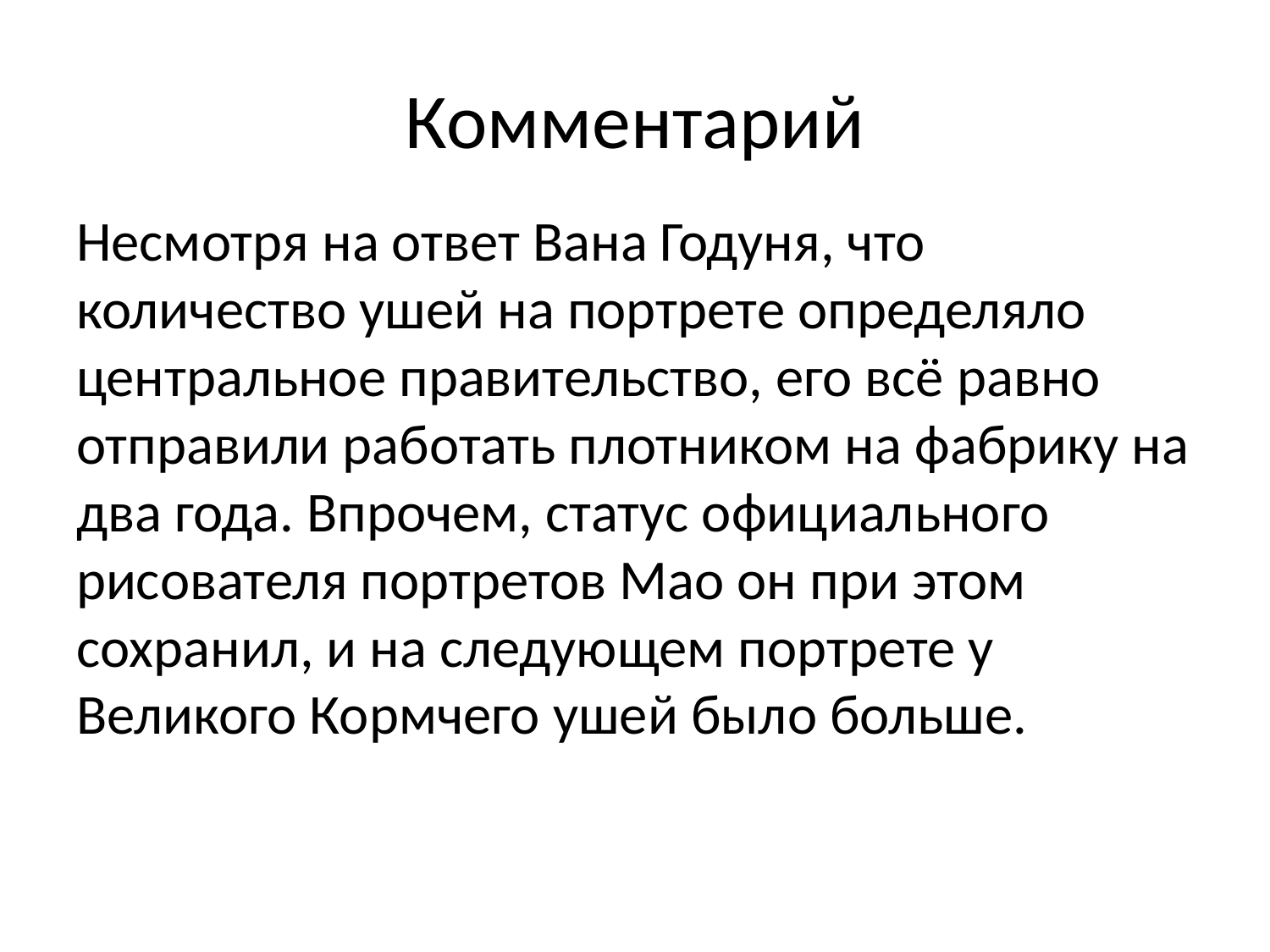

# Комментарий
Несмотря на ответ Вана Годуня, что количество ушей на портрете определяло центральное правительство, его всё равно отправили работать плотником на фабрику на два года. Впрочем, статус официального рисователя портретов Мао он при этом сохранил, и на следующем портрете у Великого Кормчего ушей было больше.